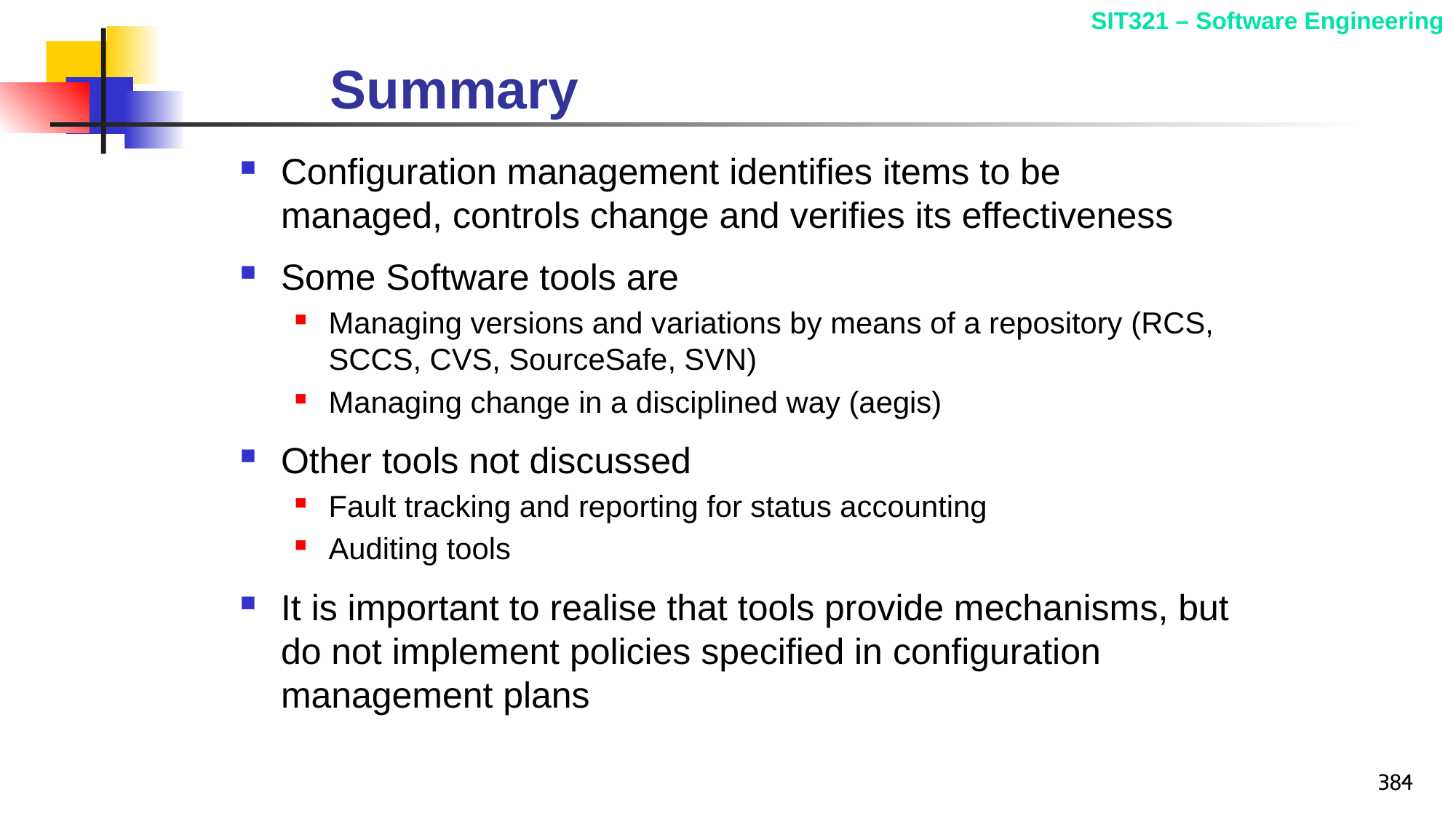

# Summary
Configuration management identifies items to be managed, controls change and verifies its effectiveness
Some Software tools are
Managing versions and variations by means of a repository (RCS, SCCS, CVS, SourceSafe, SVN)
Managing change in a disciplined way (aegis)
Other tools not discussed
Fault tracking and reporting for status accounting
Auditing tools
It is important to realise that tools provide mechanisms, but do not implement policies specified in configuration management plans
384